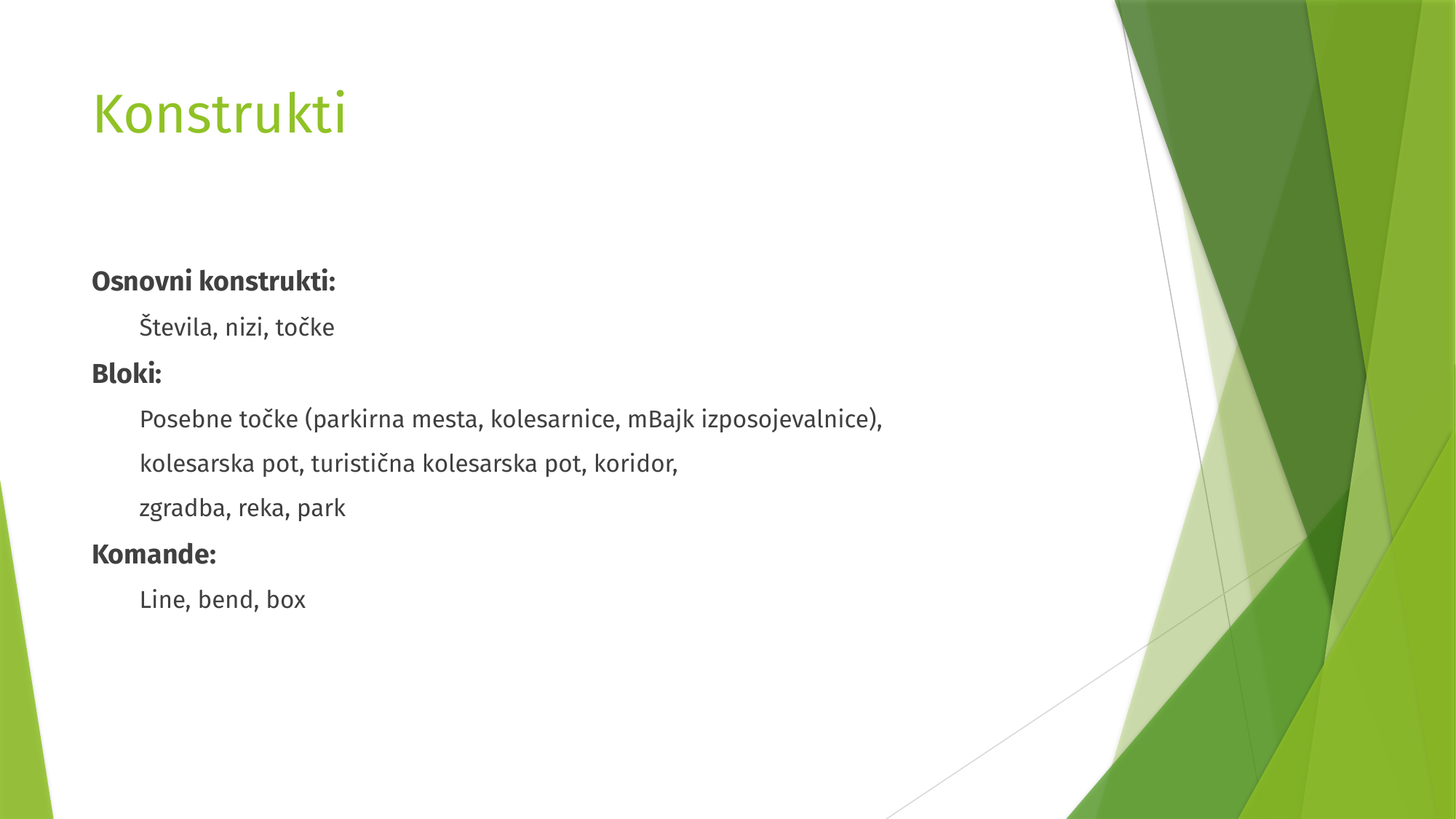

# Konstrukti
Osnovni konstrukti:
Števila, nizi, točke
Bloki:
Posebne točke (parkirna mesta, kolesarnice, mBajk izposojevalnice),
kolesarska pot, turistična kolesarska pot, koridor,
zgradba, reka, park
Komande:
Line, bend, box